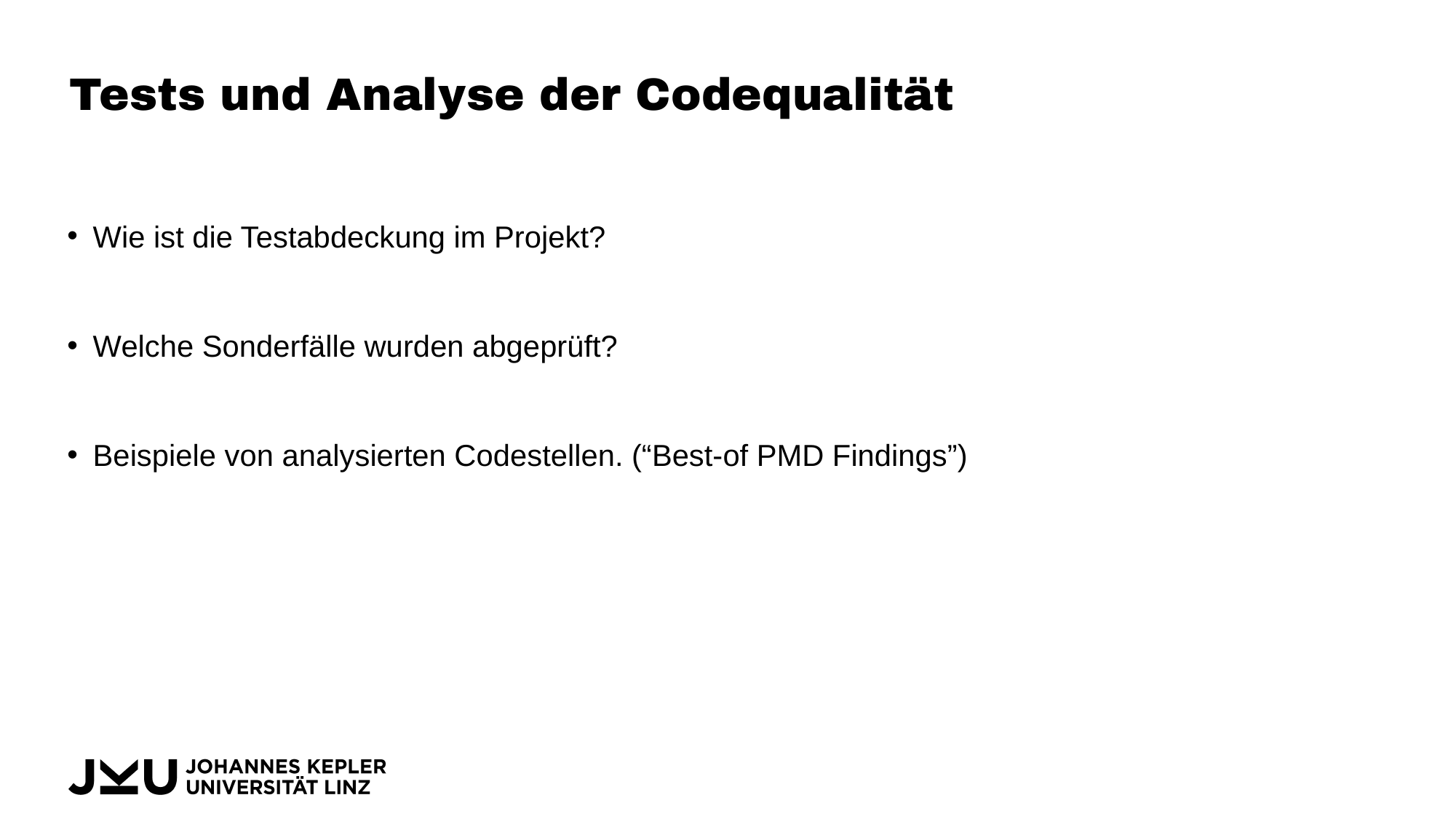

# Tests und Analyse der Codequalität
Wie ist die Testabdeckung im Projekt?

Welche Sonderfälle wurden abgeprüft?

Beispiele von analysierten Codestellen. (“Best-of PMD Findings”)